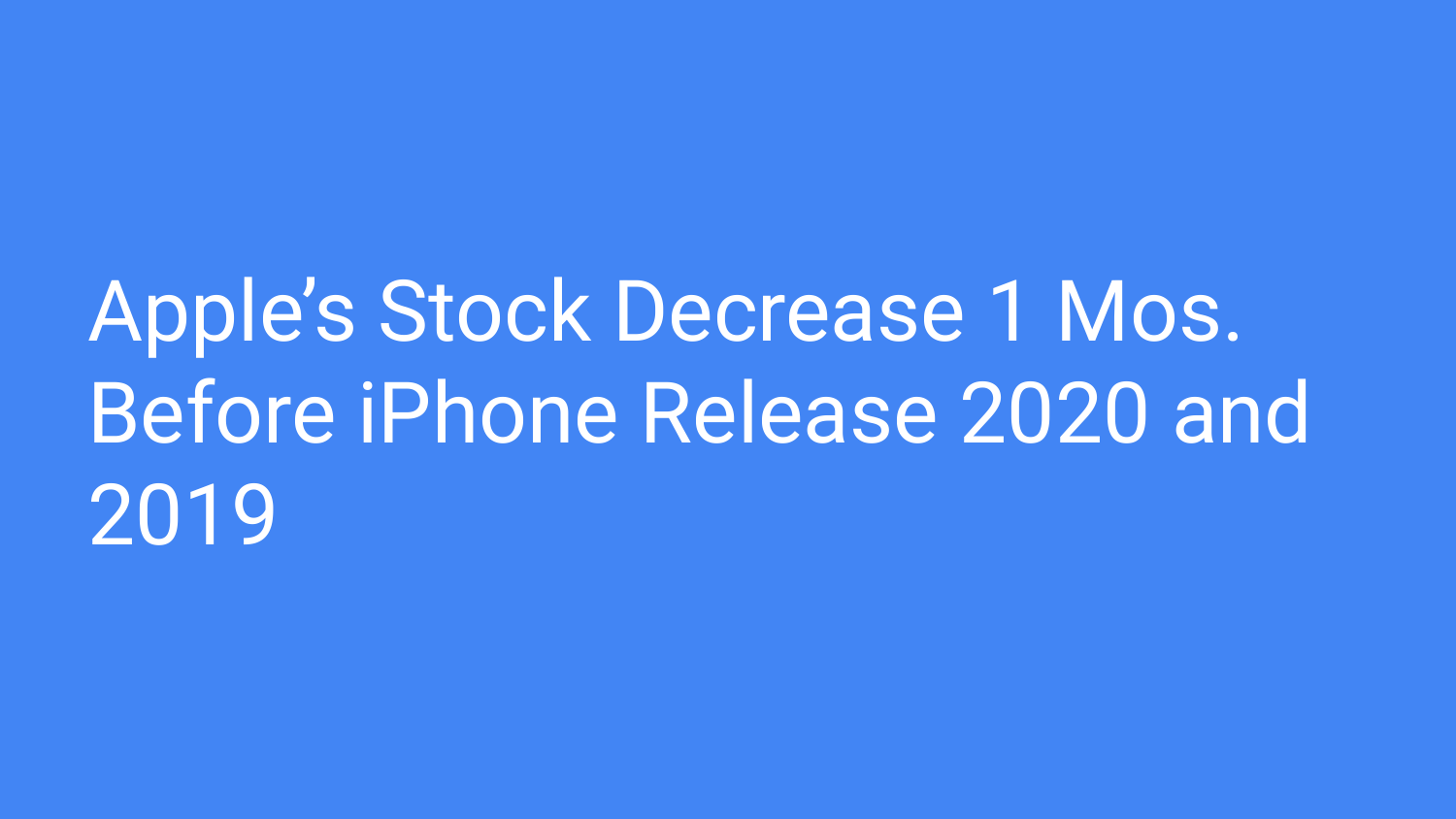

# Apple’s Stock Decrease 1 Mos. Before iPhone Release 2020 and 2019